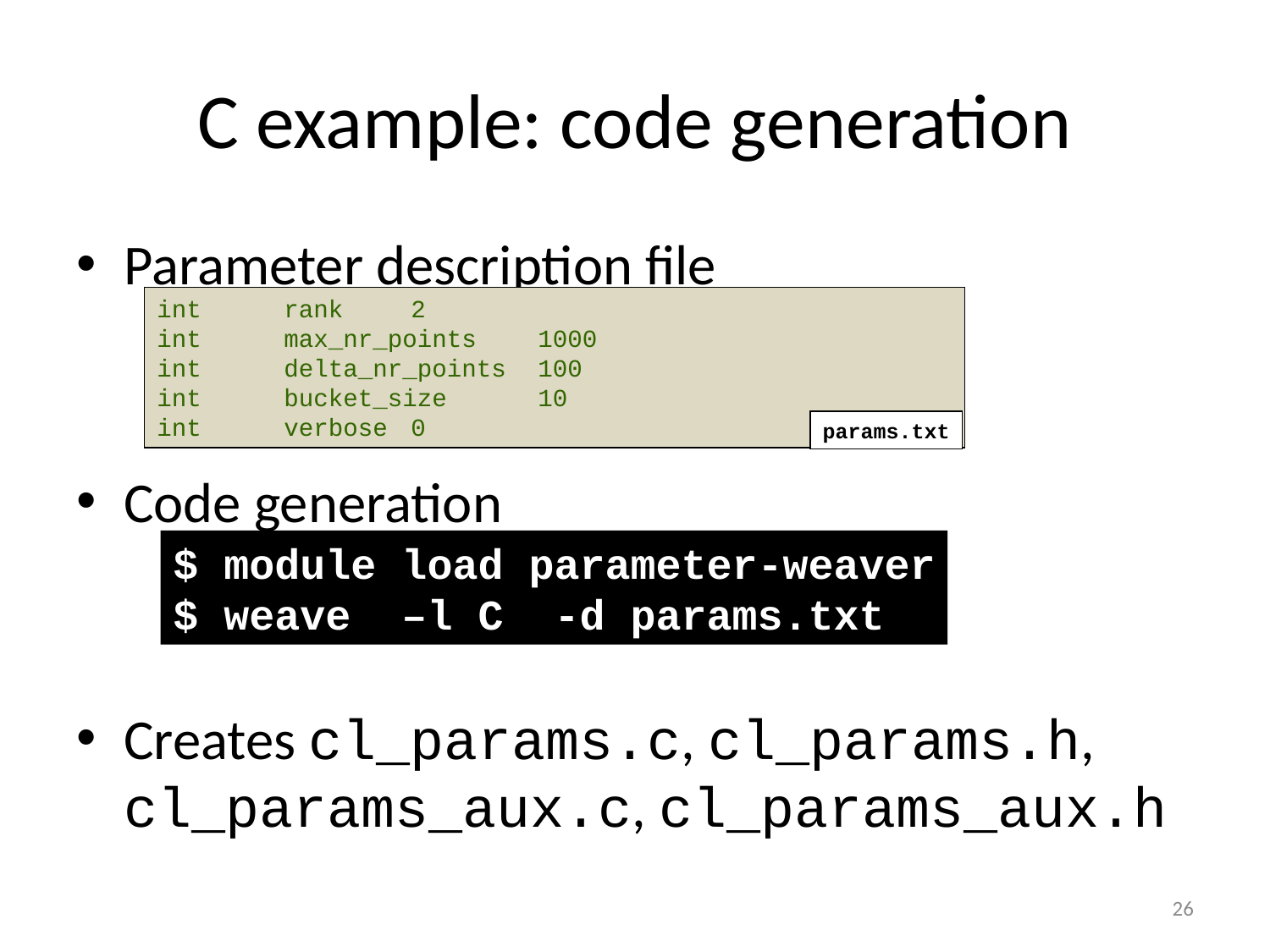

# C example: code generation
Parameter description file

Code generation

Creates cl_params.c, cl_params.h, cl_params_aux.c, cl_params_aux.h
int	rank	2
int	max_nr_points	1000
int	delta_nr_points	100
int	bucket_size	10
int	verbose	0
params.txt
$ module load parameter-weaver
$ weave  –l C  -d params.txt
26